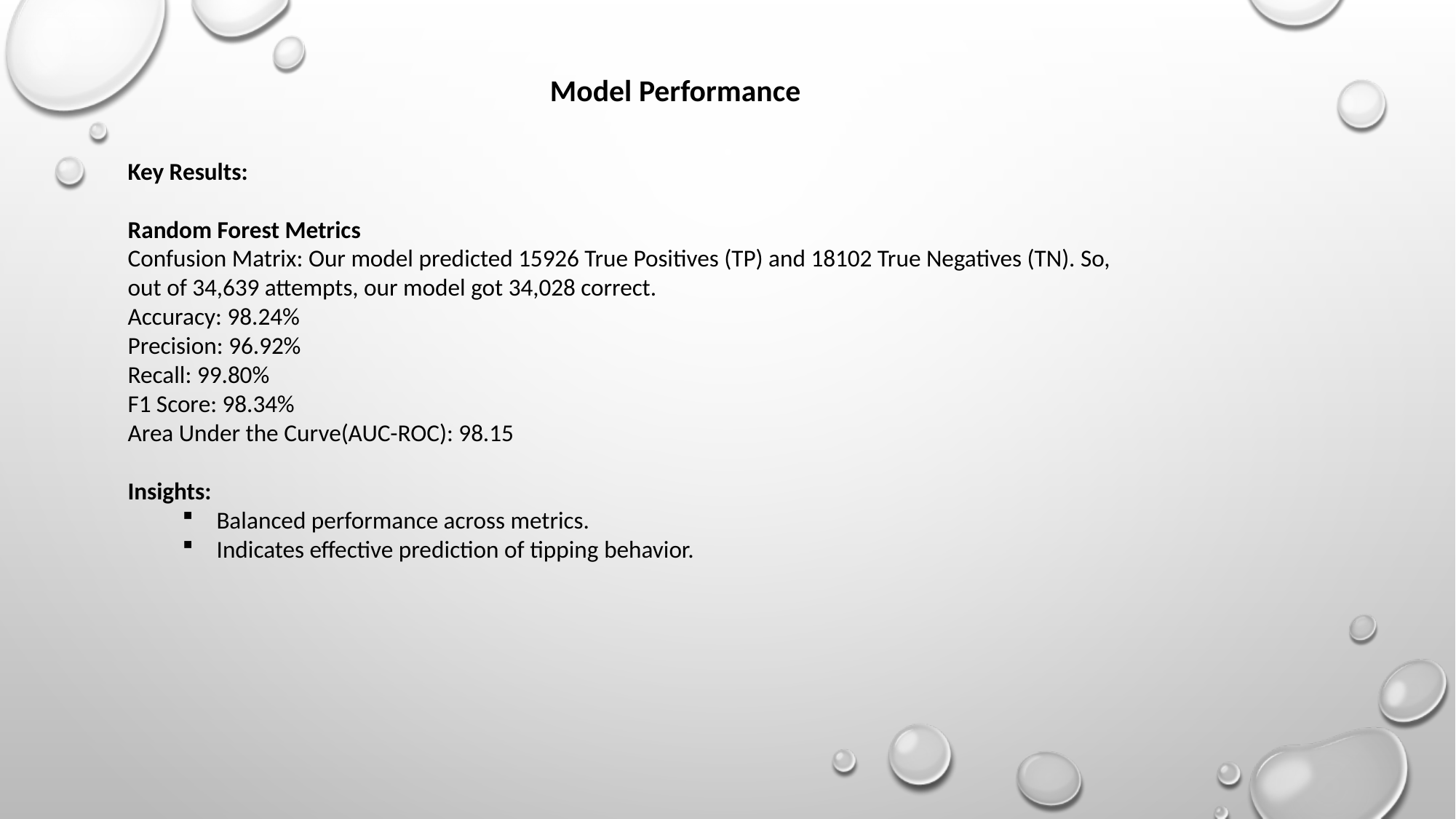

Model Performance
Key Results:

Random Forest Metrics
Confusion Matrix: Our model predicted 15926 True Positives (TP) and 18102 True Negatives (TN). So, out of 34,639 attempts, our model got 34,028 correct.
Accuracy: 98.24%
Precision: 96.92%
Recall: 99.80%
F1 Score: 98.34%
Area Under the Curve(AUC-ROC): 98.15

Insights:
Balanced performance across metrics.
Indicates effective prediction of tipping behavior.